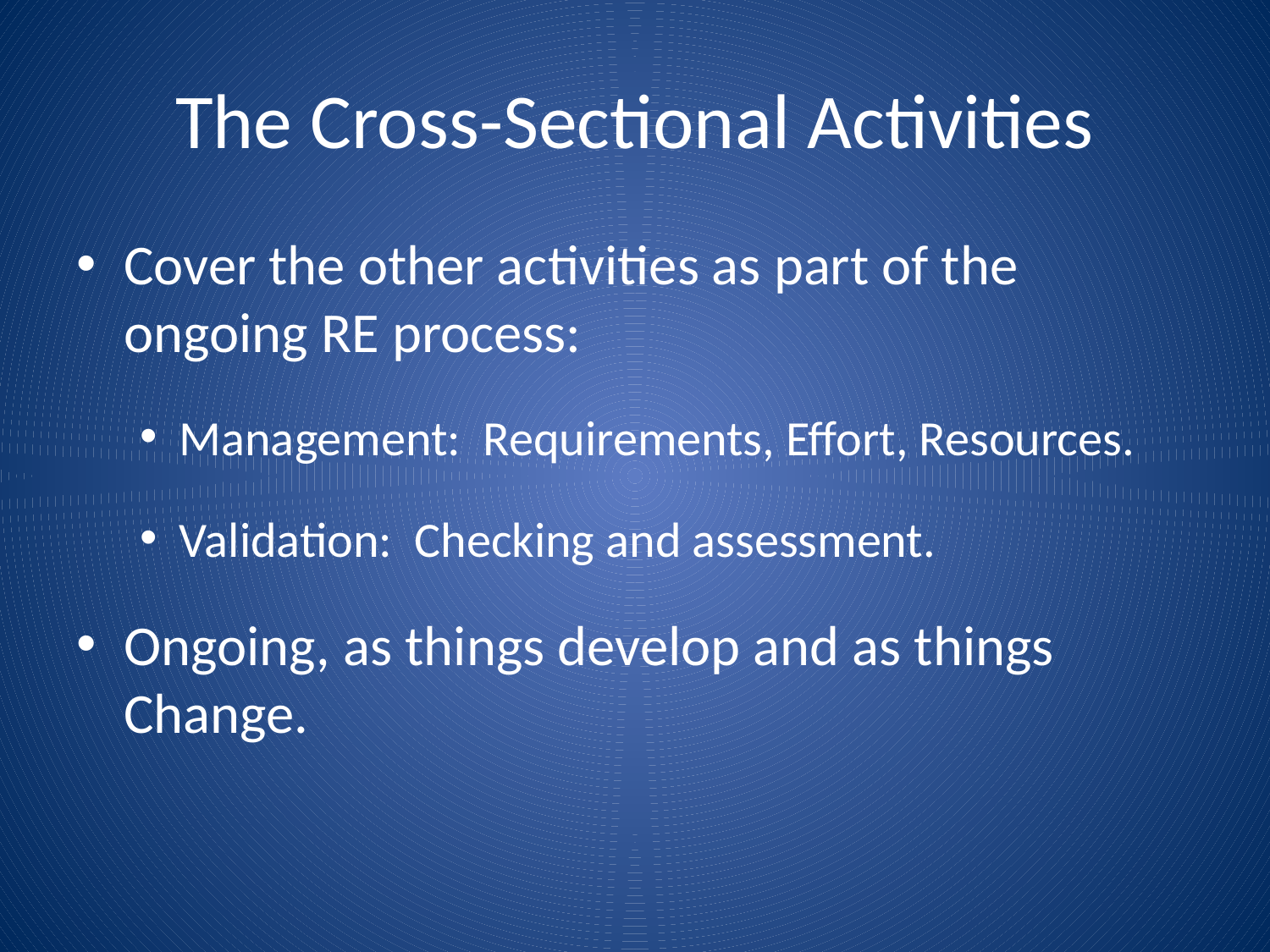

# The Cross-Sectional Activities
Cover the other activities as part of the ongoing RE process:
Management:  Requirements, Effort, Resources.
Validation:  Checking and assessment.
Ongoing, as things develop and as things Change.